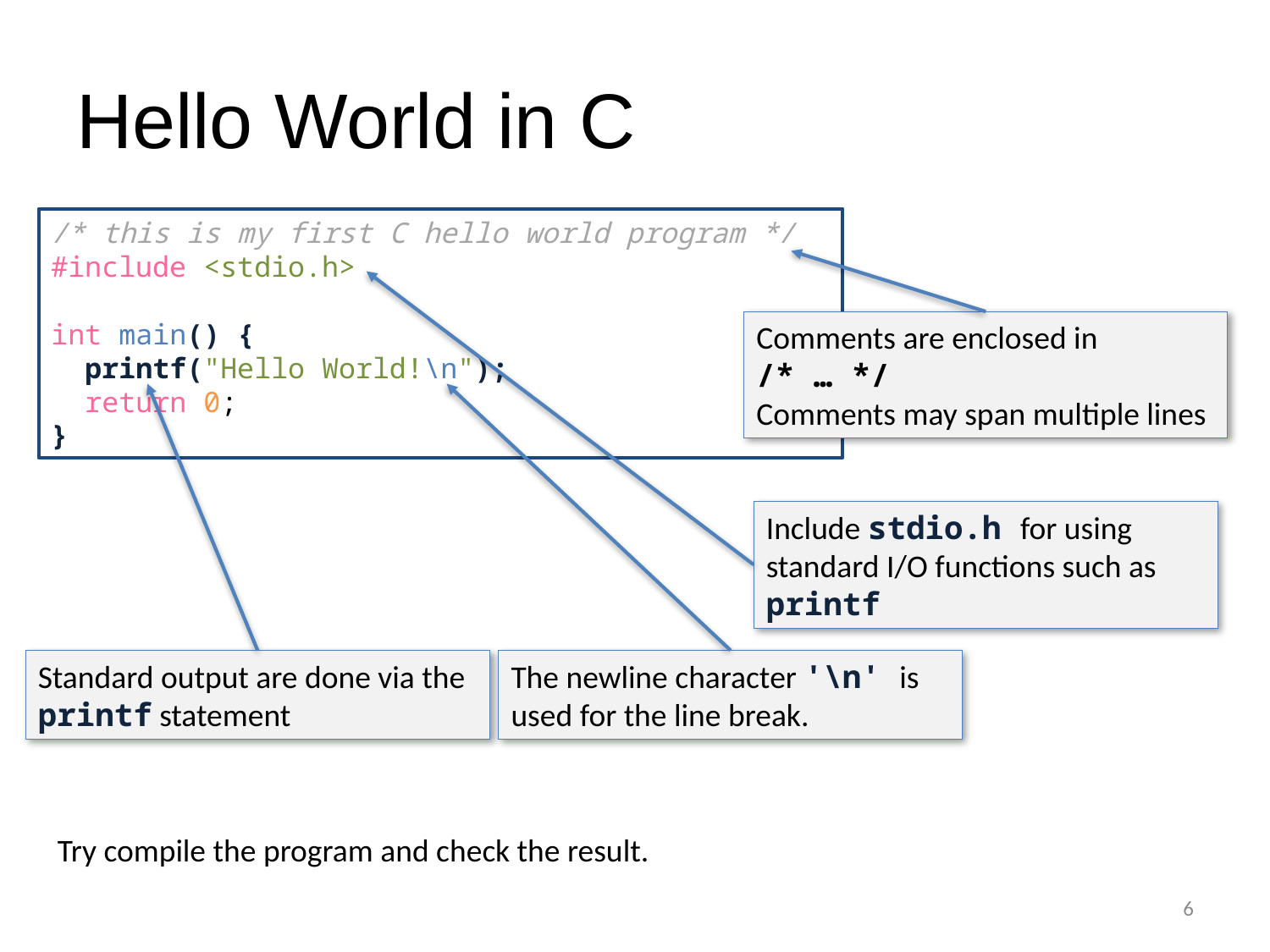

# Hello World in C
/* this is my first C hello world program */
#include <stdio.h>

int main() {
  printf("Hello World!\n");
  return 0;
}
Comments are enclosed in
/* … */
Comments may span multiple lines
Include stdio.h for using standard I/O functions such as printf
Standard output are done via the printf statement
The newline character '\n' is used for the line break.
Try compile the program and check the result.
6